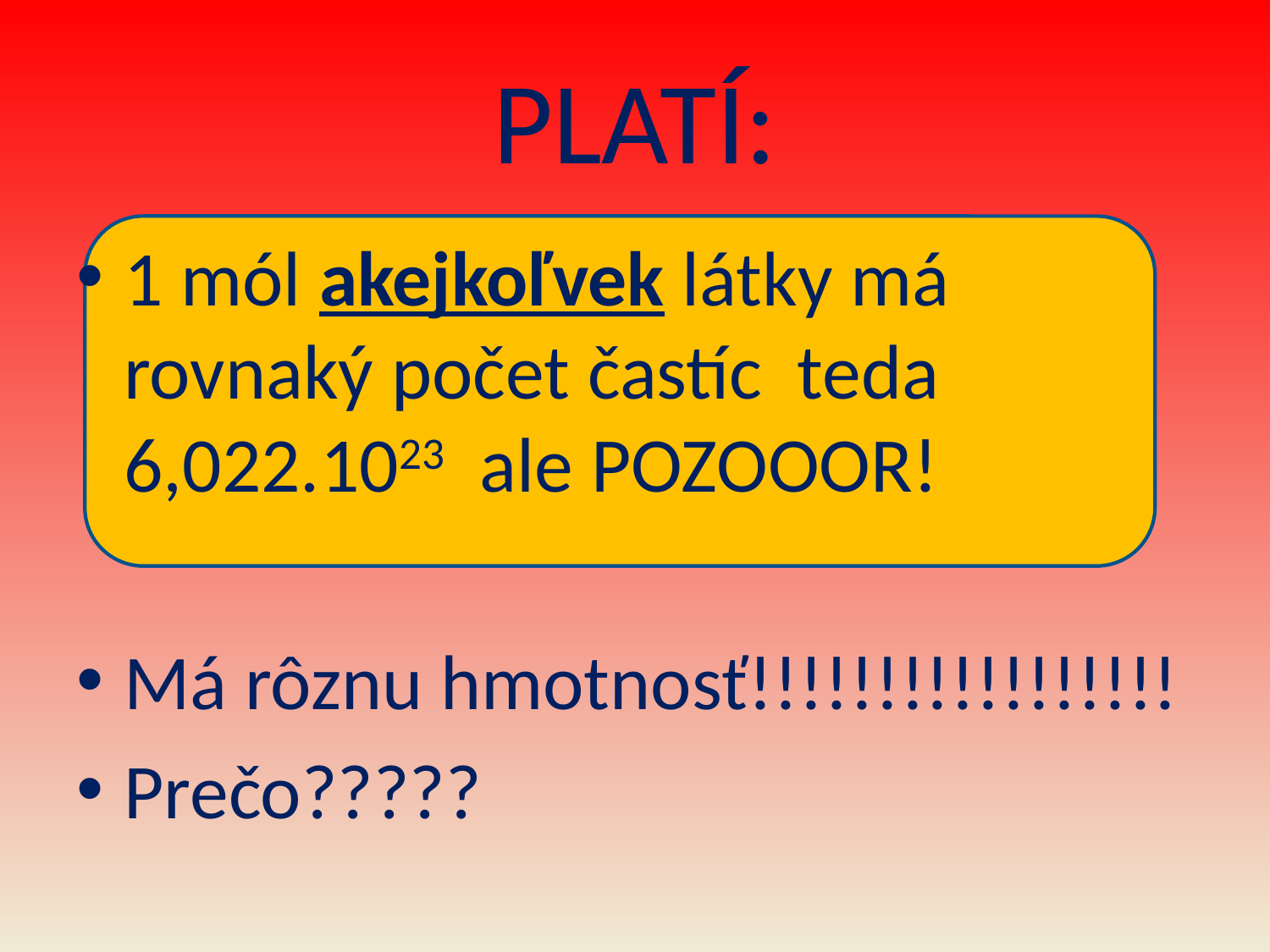

# PLATÍ:

1 mól akejkoľvek látky má rovnaký počet častíc  teda 6,022.1023  ale POZOOOR!

Má rôznu hmotnosť!!!!!!!!!!!!!!!!!
Prečo?????